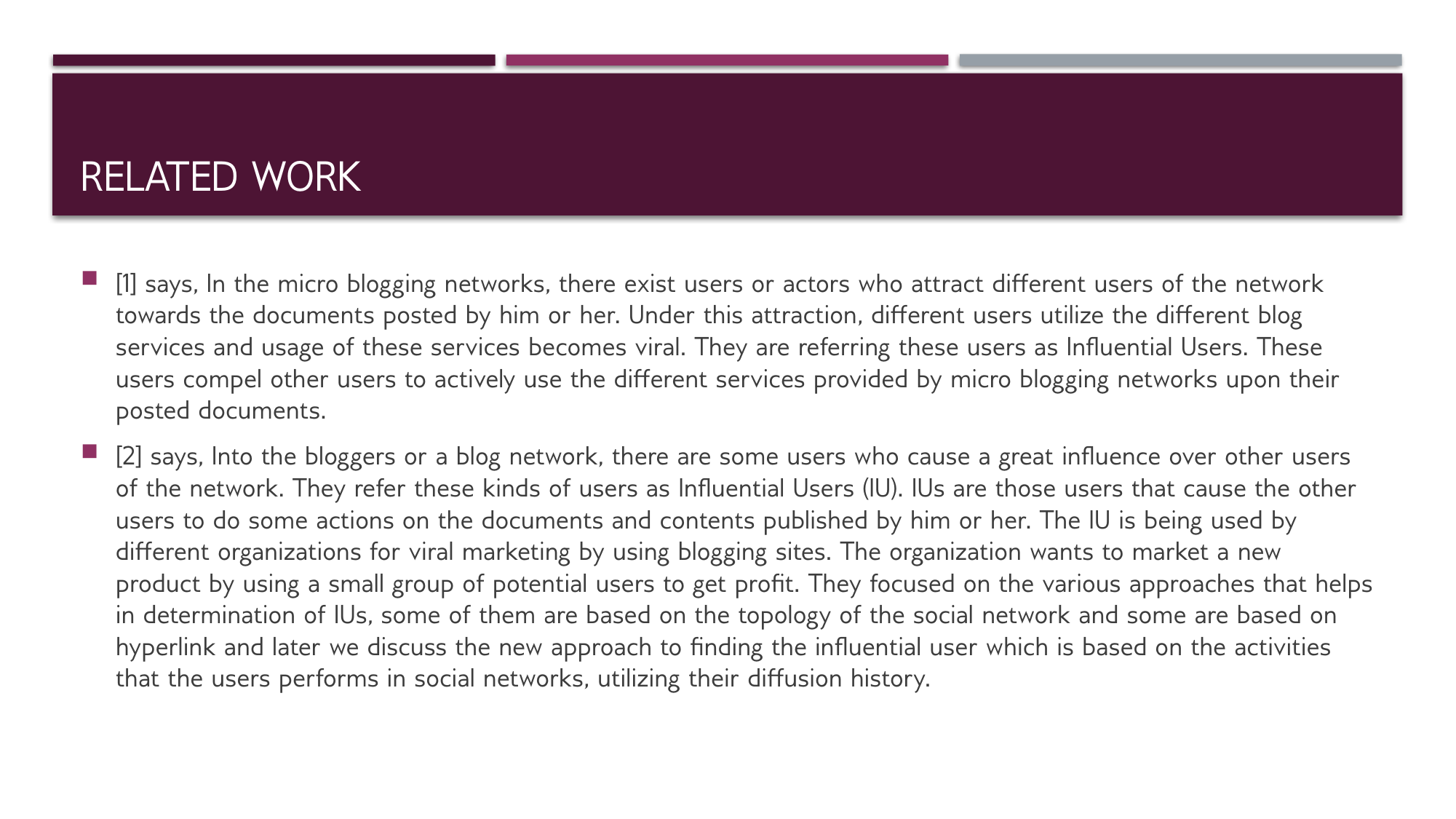

# RELATED WORK
[1] says, In the micro blogging networks, there exist users or actors who attract diﬀerent users of the network towards the documents posted by him or her. Under this attraction, diﬀerent users utilize the diﬀerent blog services and usage of these services becomes viral. They are referring these users as Inﬂuential Users. These users compel other users to actively use the diﬀerent services provided by micro blogging networks upon their posted documents.
[2] says, Into the bloggers or a blog network, there are some users who cause a great inﬂuence over other users of the network. They refer these kinds of users as Inﬂuential Users (IU). IUs are those users that cause the other users to do some actions on the documents and contents published by him or her. The IU is being used by diﬀerent organizations for viral marketing by using blogging sites. The organization wants to market a new product by using a small group of potential users to get proﬁt. They focused on the various approaches that helps in determination of IUs, some of them are based on the topology of the social network and some are based on hyperlink and later we discuss the new approach to ﬁnding the inﬂuential user which is based on the activities that the users performs in social networks, utilizing their diﬀusion history.